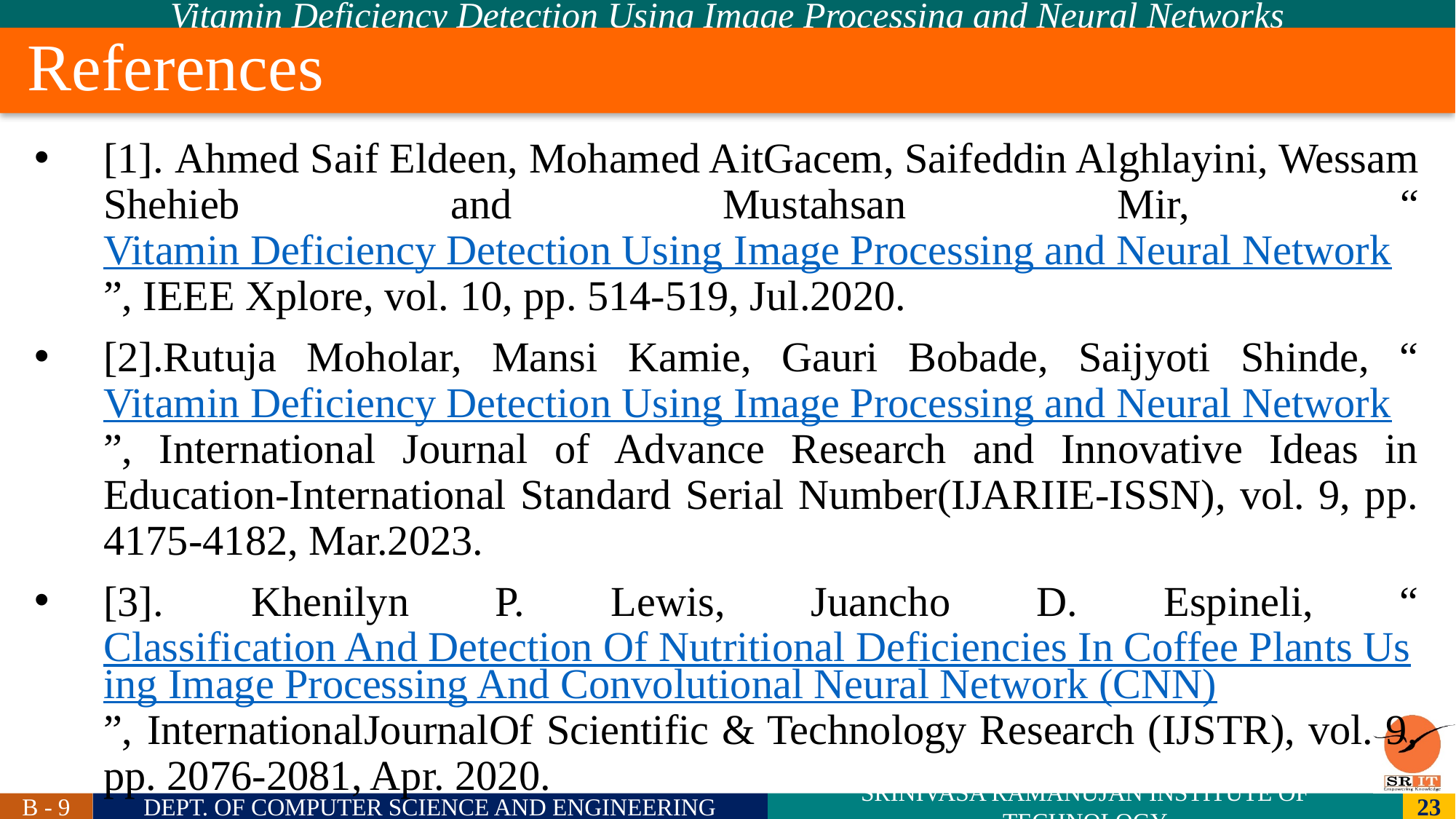

# References
[1]. Ahmed Saif Eldeen, Mohamed AitGacem, Saifeddin Alghlayini, Wessam Shehieb and Mustahsan Mir, “Vitamin Deficiency Detection Using Image Processing and Neural Network”, IEEE Xplore, vol. 10, pp. 514-519, Jul.2020.
[2].Rutuja Moholar, Mansi Kamie, Gauri Bobade, Saijyoti Shinde, “Vitamin Deficiency Detection Using Image Processing and Neural Network”, International Journal of Advance Research and Innovative Ideas in Education-International Standard Serial Number(IJARIIE-ISSN), vol. 9, pp. 4175-4182, Mar.2023.
[3]. Khenilyn P. Lewis, Juancho D. Espineli, “Classification And Detection Of Nutritional Deficiencies In Coffee Plants Using Image Processing And Convolutional Neural Network (CNN)”, InternationalJournalOf Scientific & Technology Research (IJSTR), vol. 9, pp. 2076-2081, Apr. 2020.